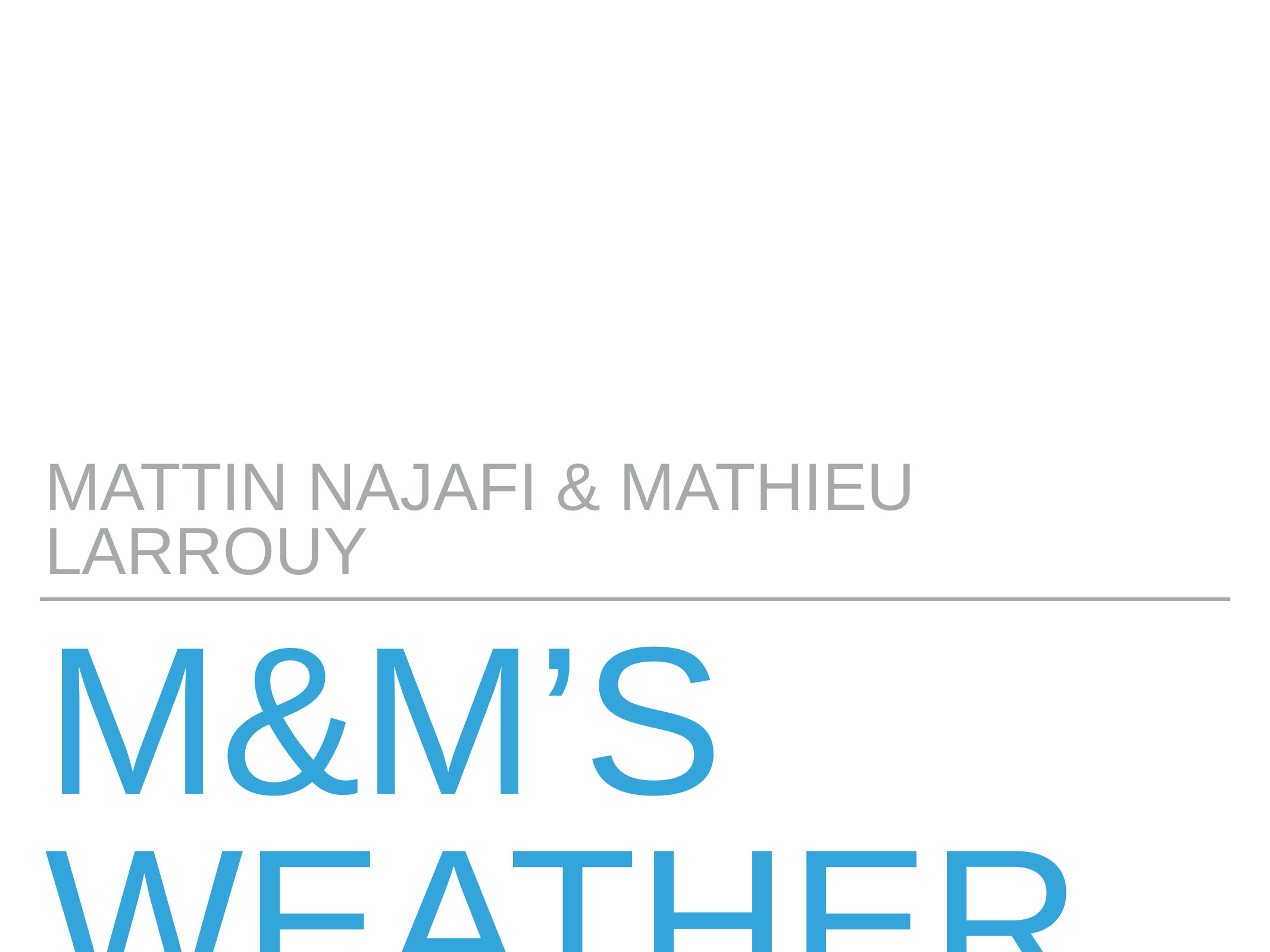

Mattin Najafi & mathieu larrouy
# M&M’S weather